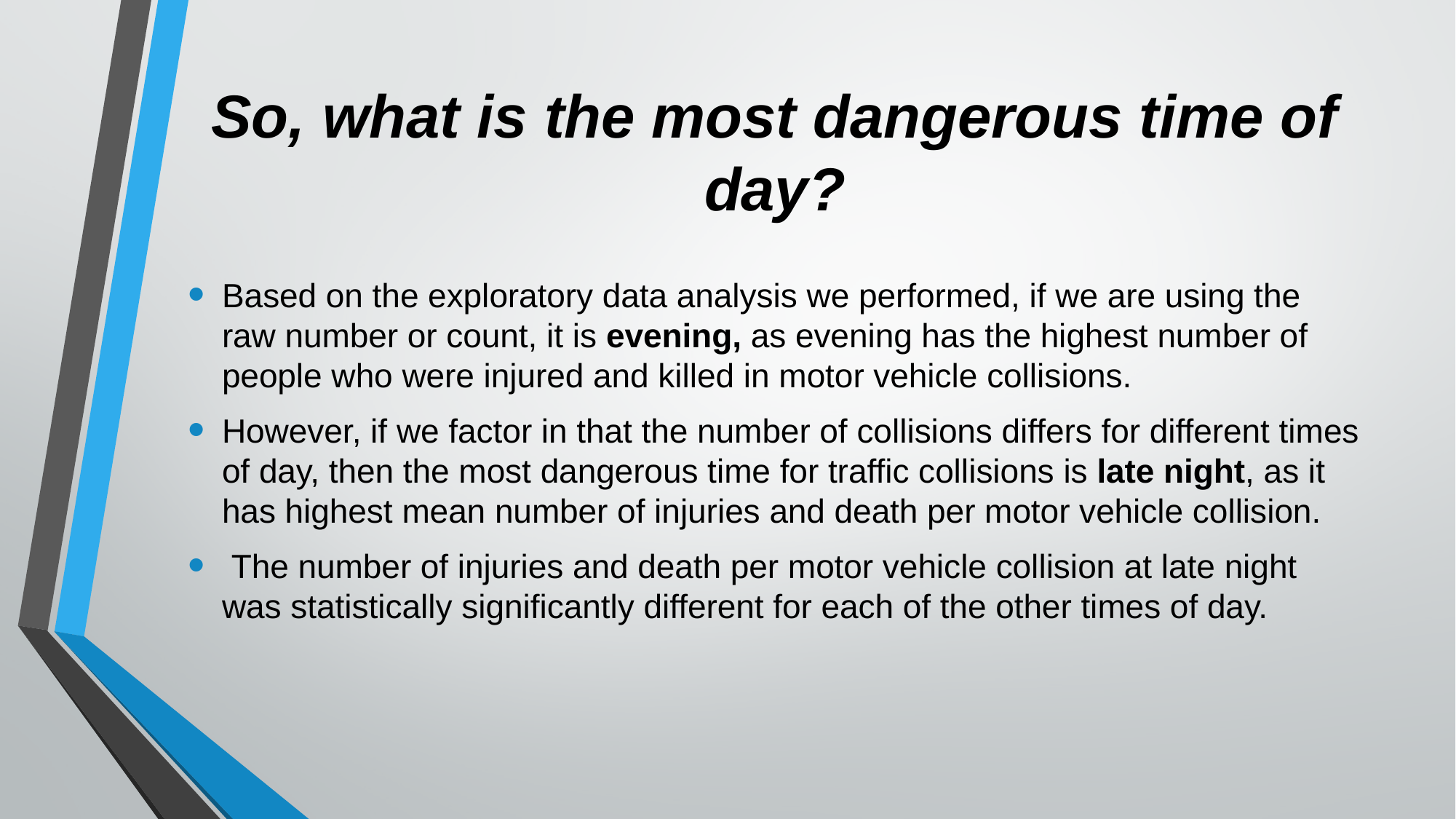

# So, what is the most dangerous time of day?
Based on the exploratory data analysis we performed, if we are using the raw number or count, it is evening, as evening has the highest number of people who were injured and killed in motor vehicle collisions.
However, if we factor in that the number of collisions differs for different times of day, then the most dangerous time for traffic collisions is late night, as it has highest mean number of injuries and death per motor vehicle collision.
 The number of injuries and death per motor vehicle collision at late night was statistically significantly different for each of the other times of day.